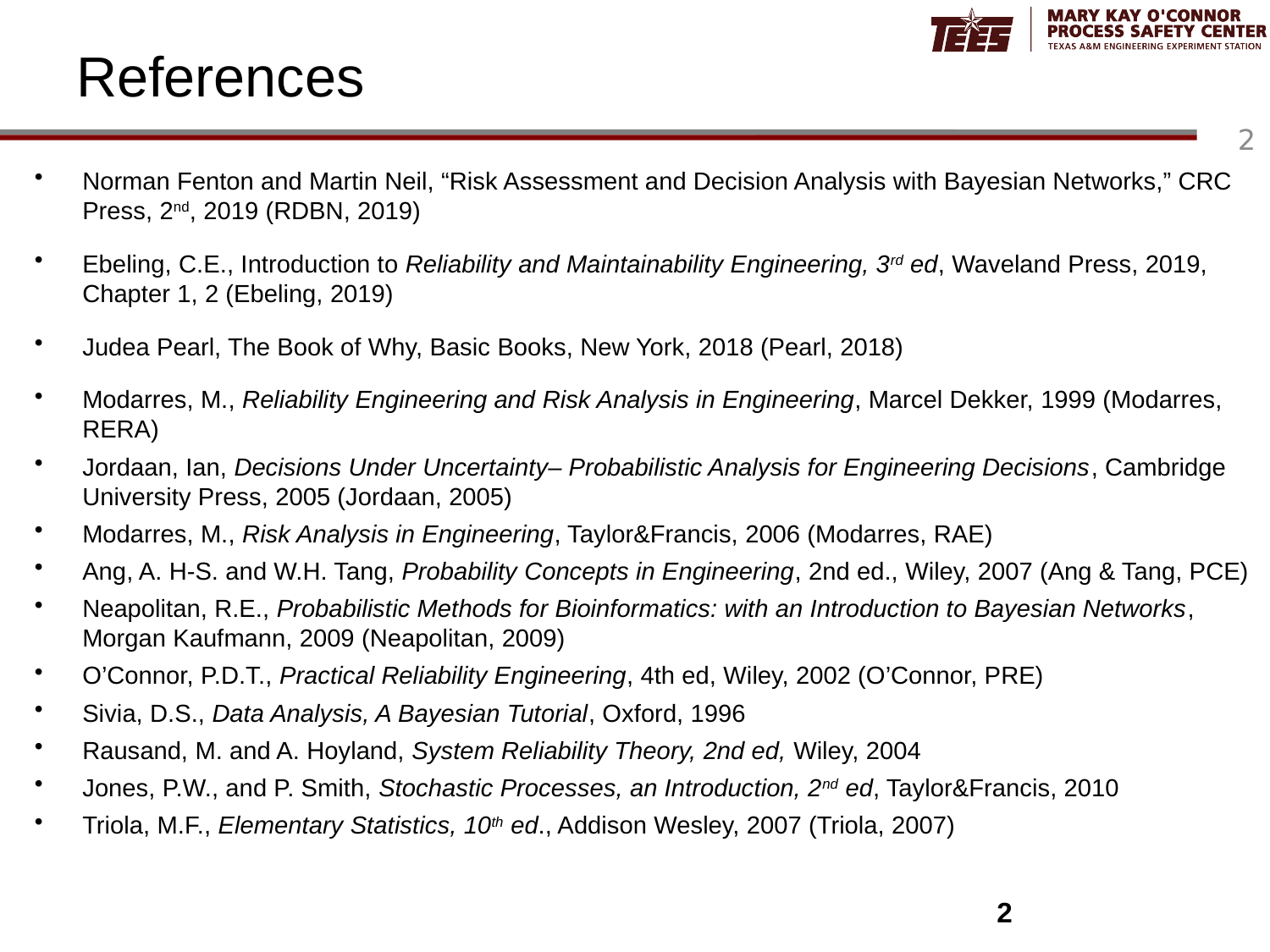

# References
Norman Fenton and Martin Neil, “Risk Assessment and Decision Analysis with Bayesian Networks,” CRC Press, 2nd, 2019 (RDBN, 2019)
Ebeling, C.E., Introduction to Reliability and Maintainability Engineering, 3rd ed, Waveland Press, 2019, Chapter 1, 2 (Ebeling, 2019)
Judea Pearl, The Book of Why, Basic Books, New York, 2018 (Pearl, 2018)
Modarres, M., Reliability Engineering and Risk Analysis in Engineering, Marcel Dekker, 1999 (Modarres, RERA)
Jordaan, Ian, Decisions Under Uncertainty– Probabilistic Analysis for Engineering Decisions, Cambridge University Press, 2005 (Jordaan, 2005)
Modarres, M., Risk Analysis in Engineering, Taylor&Francis, 2006 (Modarres, RAE)
Ang, A. H-S. and W.H. Tang, Probability Concepts in Engineering, 2nd ed., Wiley, 2007 (Ang & Tang, PCE)
Neapolitan, R.E., Probabilistic Methods for Bioinformatics: with an Introduction to Bayesian Networks, Morgan Kaufmann, 2009 (Neapolitan, 2009)
O’Connor, P.D.T., Practical Reliability Engineering, 4th ed, Wiley, 2002 (O’Connor, PRE)
Sivia, D.S., Data Analysis, A Bayesian Tutorial, Oxford, 1996
Rausand, M. and A. Hoyland, System Reliability Theory, 2nd ed, Wiley, 2004
Jones, P.W., and P. Smith, Stochastic Processes, an Introduction, 2nd ed, Taylor&Francis, 2010
Triola, M.F., Elementary Statistics, 10th ed., Addison Wesley, 2007 (Triola, 2007)

2